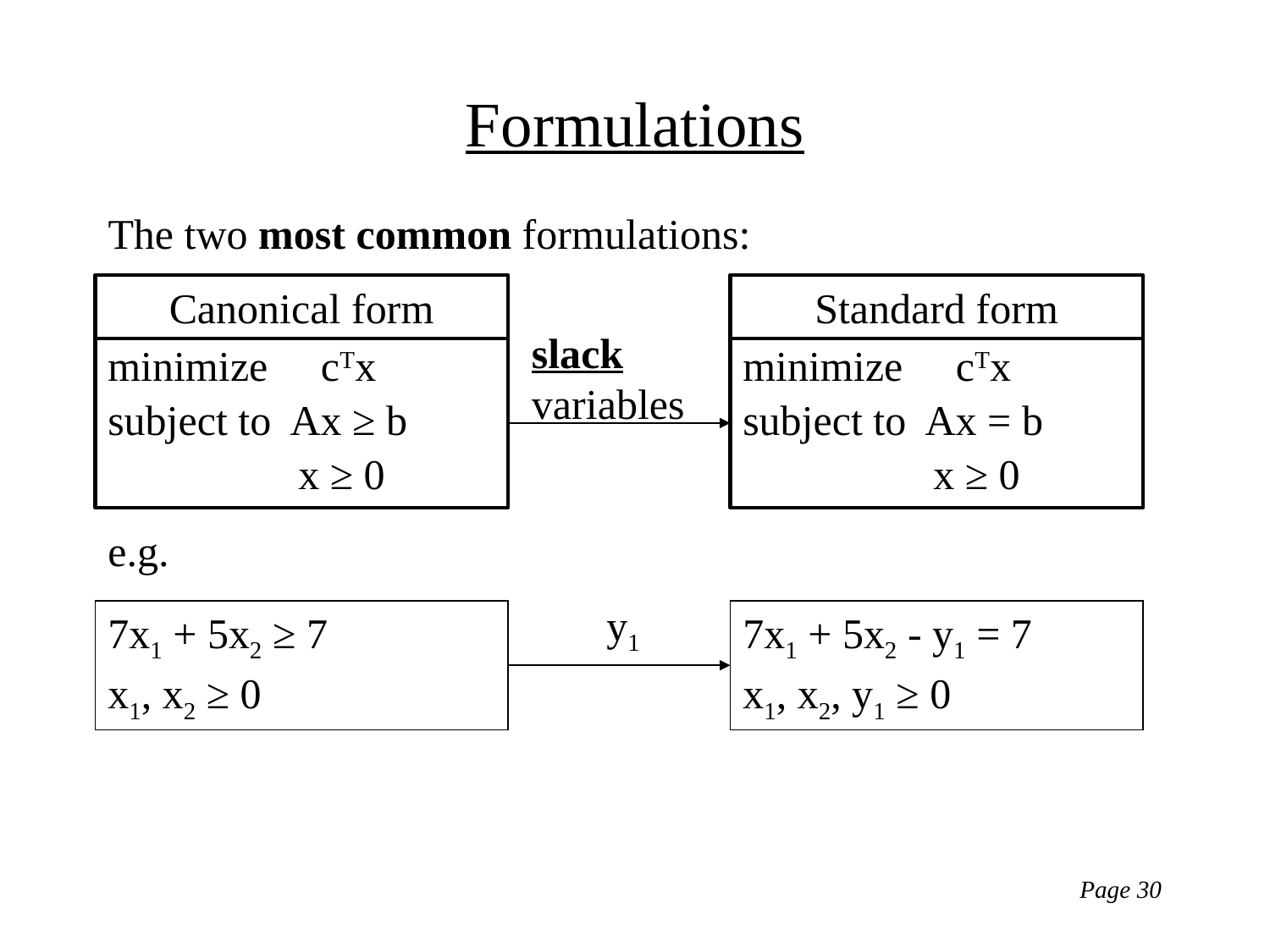

# Formulations
The two most common formulations:
Canonical form
Standard form
slack
variables
minimize     cTx
subject to  Ax ≥ b
                  x ≥ 0
minimize     cTx
subject to  Ax = b
                  x ≥ 0
e.g.
y1
7x1 + 5x2 ≥ 7
x1, x2 ≥ 0
7x1 + 5x2 - y1 = 7
x1, x2, y1 ≥ 0
Page 30